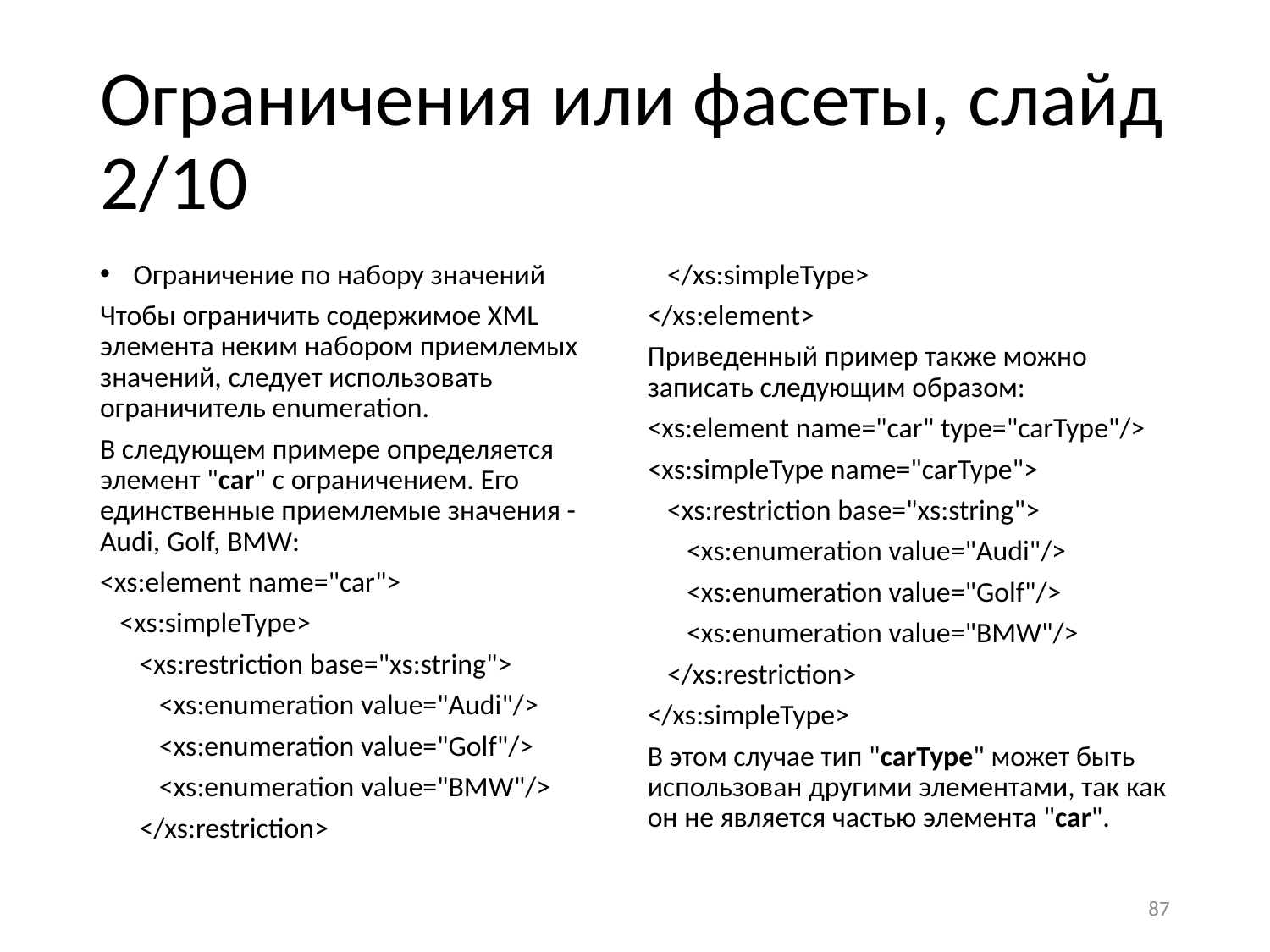

# Ограничения или фасеты, слайд 2/10
Ограничение по набору значений
Чтобы ограничить содержимое XML элемента неким набором приемлемых значений, следует использовать ограничитель enumeration.
В следующем примере определяется элемент "car" с ограничением. Его единственные приемлемые значения - Audi, Golf, BMW:
<xs:element name="car">
   <xs:simpleType>
      <xs:restriction base="xs:string">
         <xs:enumeration value="Audi"/>
         <xs:enumeration value="Golf"/>
         <xs:enumeration value="BMW"/>
      </xs:restriction>
   </xs:simpleType>
</xs:element>
Приведенный пример также можно записать следующим образом:
<xs:element name="car" type="carType"/>
<xs:simpleType name="carType">
   <xs:restriction base="xs:string">
      <xs:enumeration value="Audi"/>
      <xs:enumeration value="Golf"/>
      <xs:enumeration value="BMW"/>
   </xs:restriction>
</xs:simpleType>
В этом случае тип "carType" может быть использован другими элементами, так как он не является частью элемента "car".
87